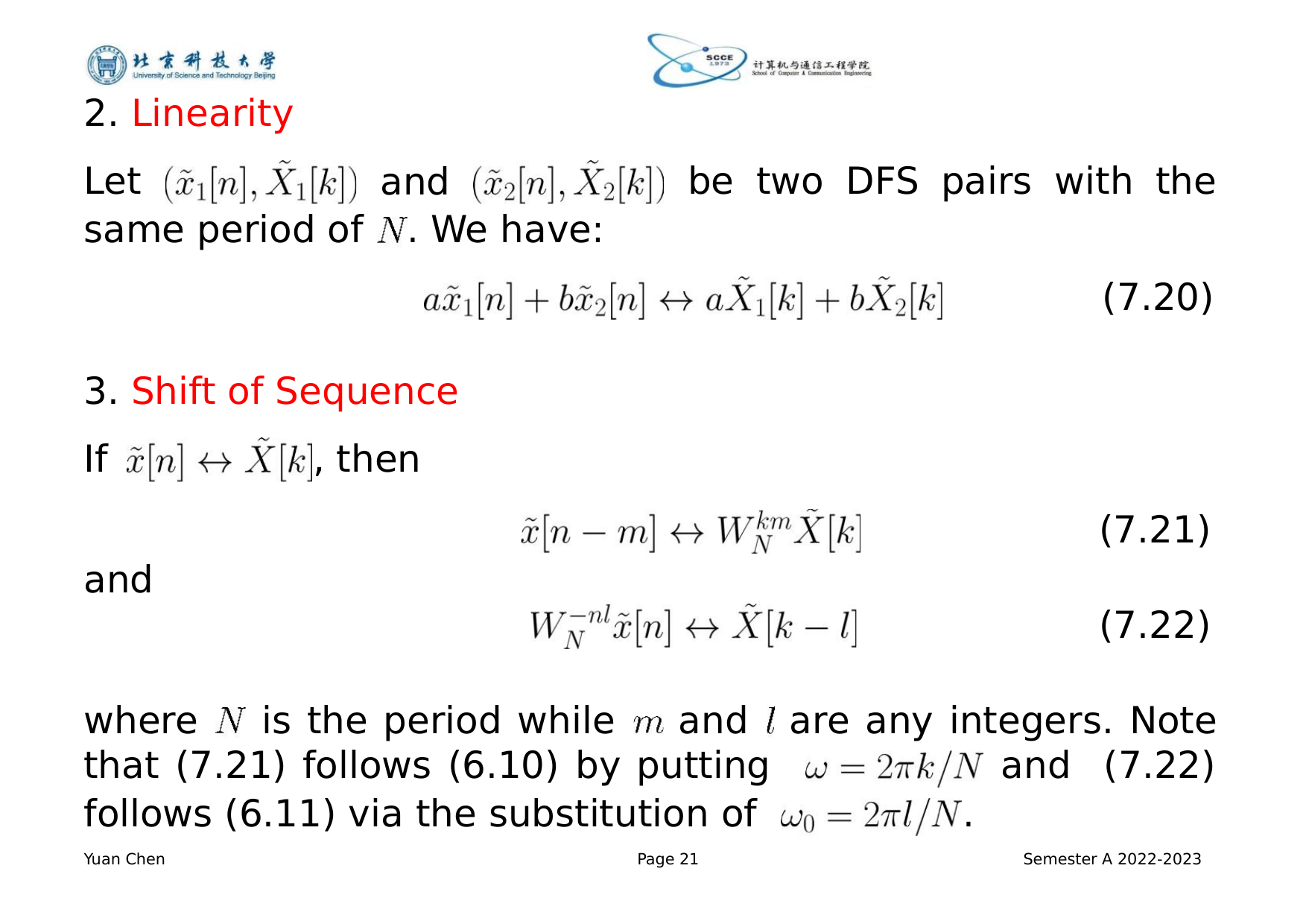

2. Linearity
Let
same period of . We have:
and
be two DFS pairs with the
(7.20)

3. Shift of Sequence
If
, then

(7.21)
(7.22)

and

where is the period while and are any integers. Note

that (7.21) follows (6.10) by putting
and (7.22)

follows (6.11) via the substitution of
.

Yuan Chen
Page 21
Semester A 2022-2023